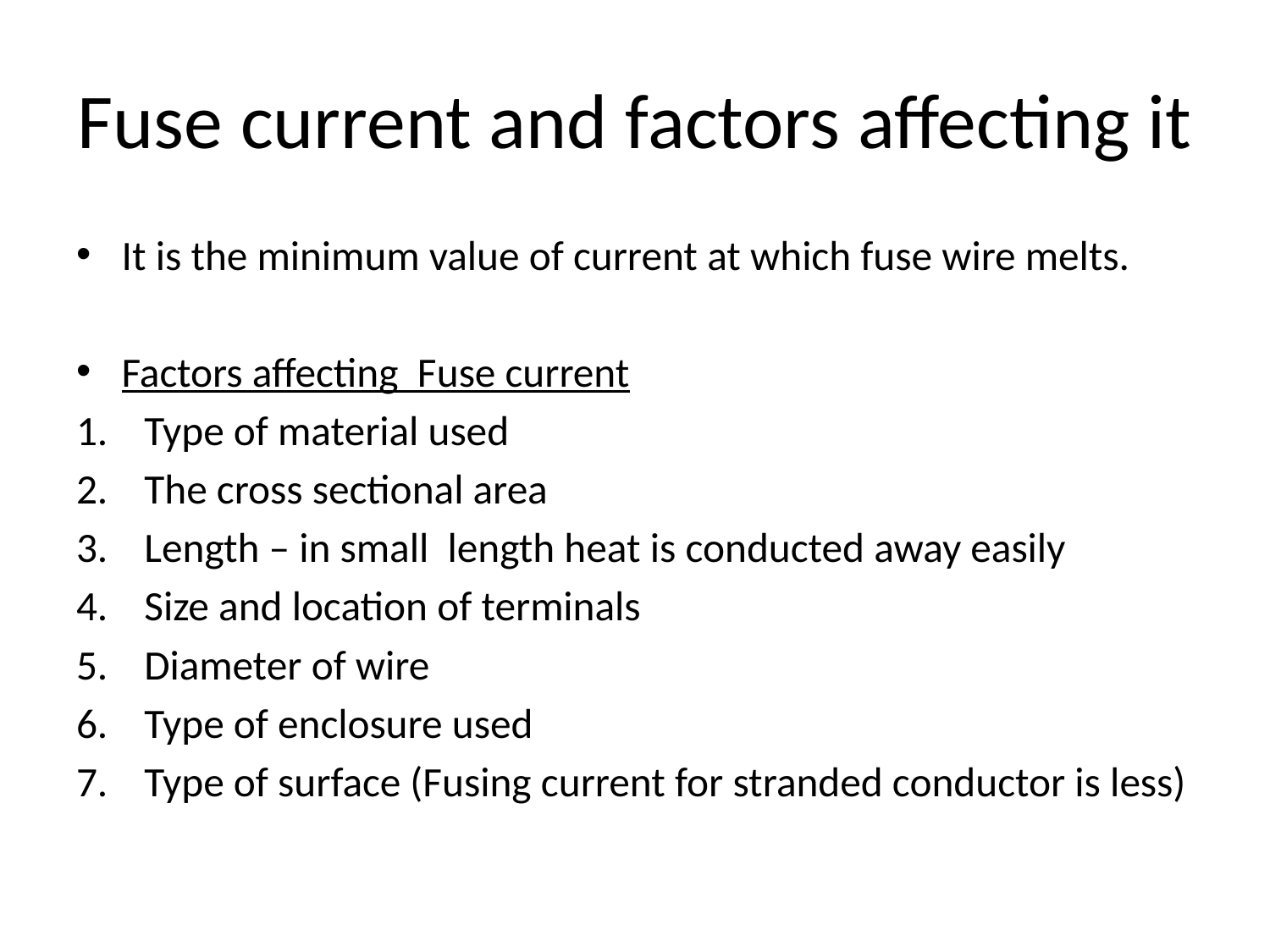

# Fuse current and factors affecting it
It is the minimum value of current at which fuse wire melts.

Factors affecting  Fuse current
Type of material used
The cross sectional area
Length – in small  length heat is conducted away easily
Size and location of terminals
Diameter of wire
Type of enclosure used
Type of surface (Fusing current for stranded conductor is less)